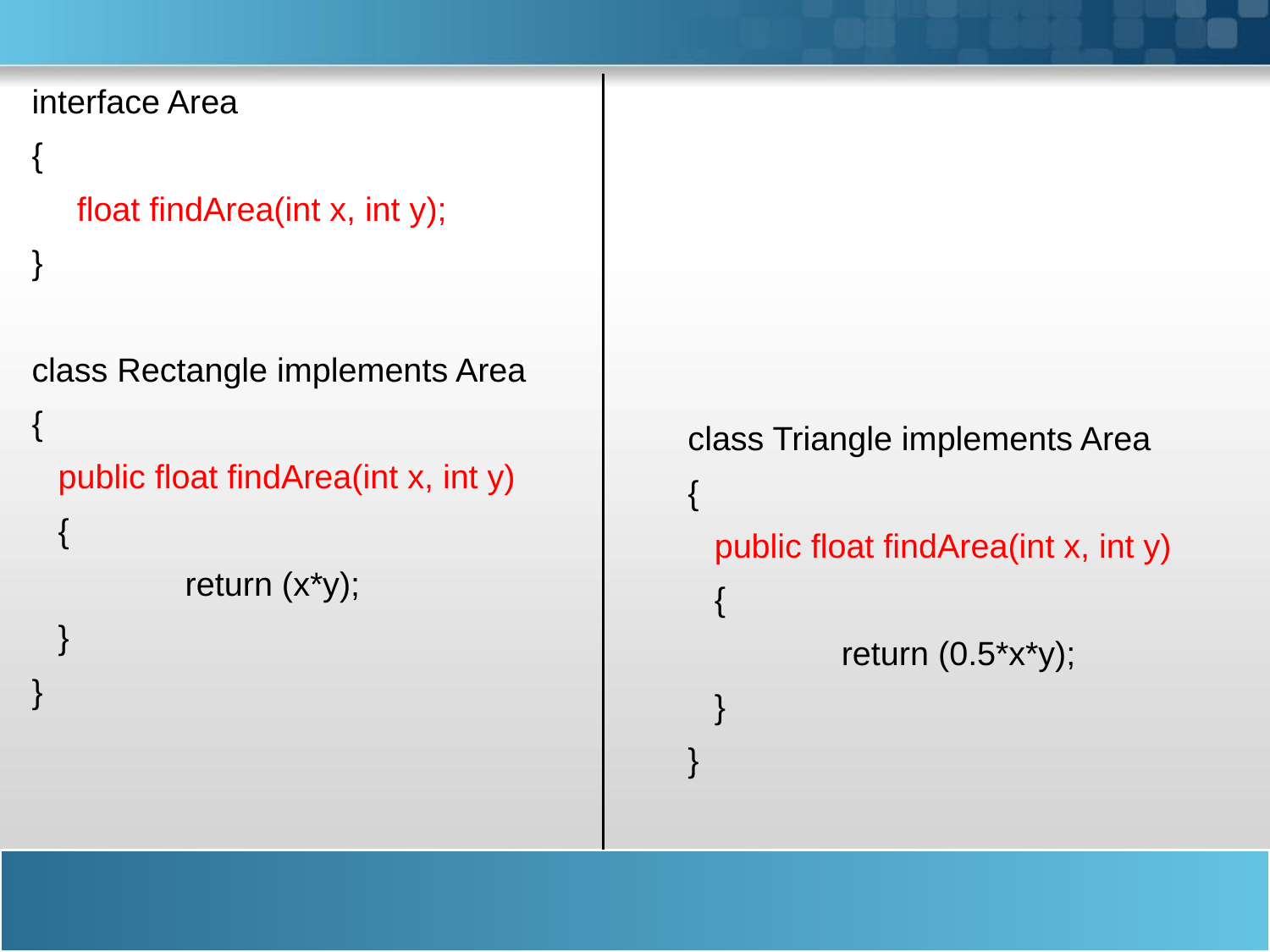

interface Area
{
	  float findArea(int x, int y);
}

class Rectangle implements Area
{
	public float findArea(int x, int y)
	{
		return (x*y);
	}
}

class Triangle implements Area
{
	public float findArea(int x, int y)
	{
		return (0.5*x*y);
	}
}